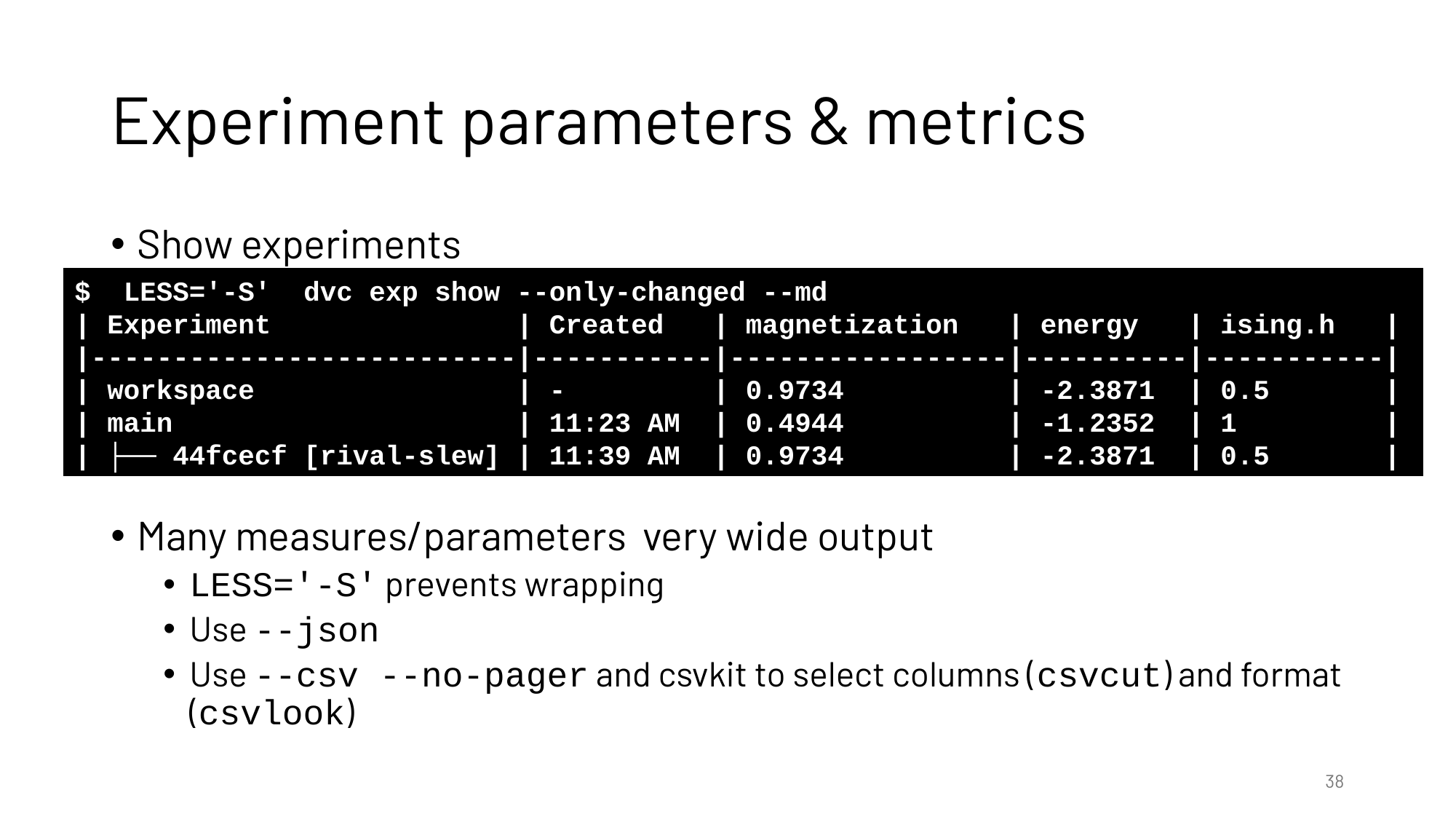

# Experiment parameters & metrics
Show experiments

Many measures/parameters  very wide output
LESS='-S' prevents wrapping
Use --json
Use --csv --no-pager and csvkit to select columns (csvcut) and format (csvlook)
$  LESS='-S'  dvc exp show --only-changed --md
| Experiment               | Created   | magnetization   | energy   | ising.h   |
|--------------------------|-----------|-----------------|----------|-----------|
| workspace                | -         | 0.9734          | -2.3871  | 0.5       |
| main                     | 11:23 AM  | 0.4944          | -1.2352  | 1         |
| ├── 44fcecf [rival-slew] | 11:39 AM  | 0.9734          | -2.3871  | 0.5       |
38